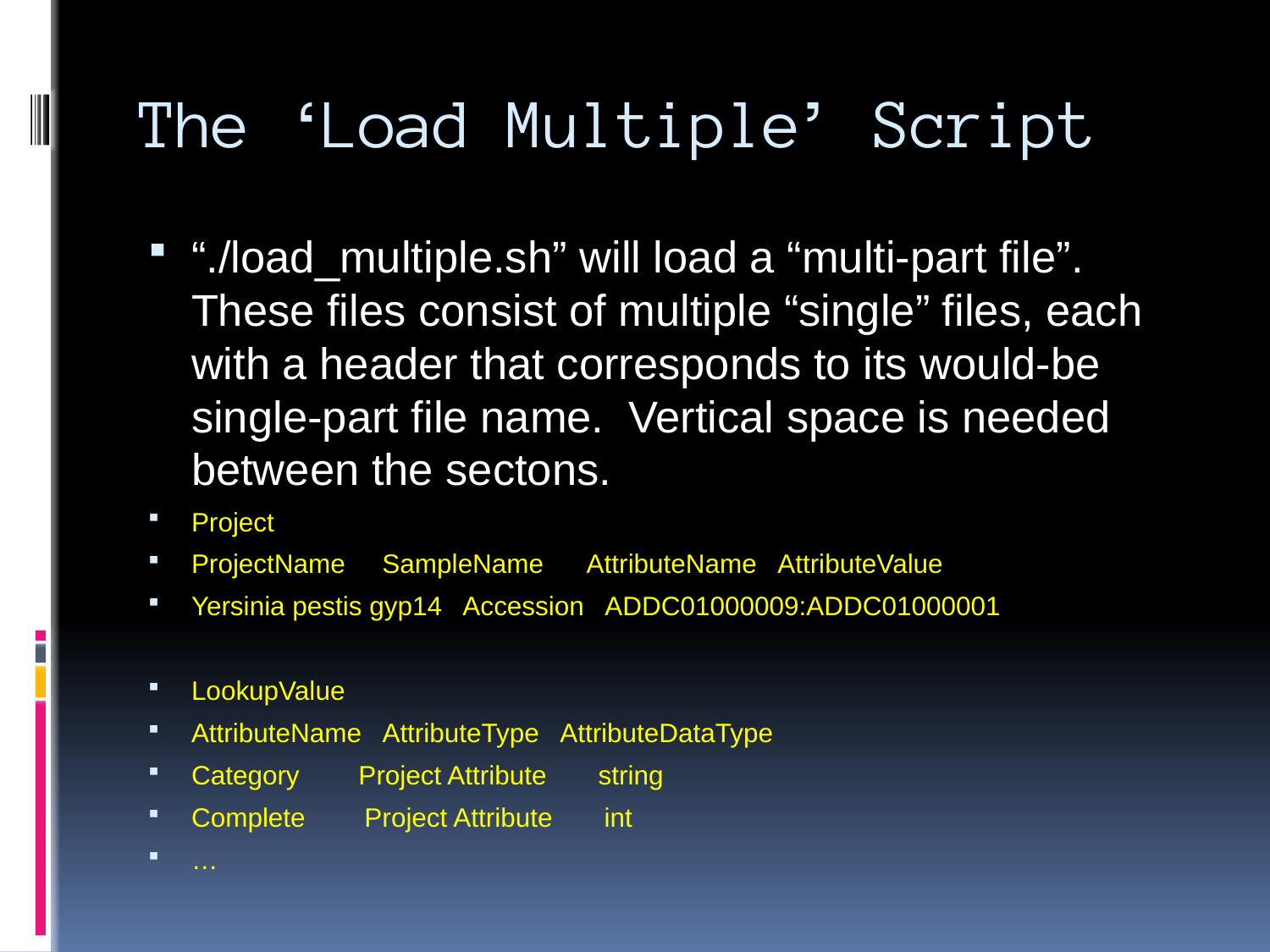

# The ‘Load Multiple’ Script
“./load_multiple.sh” will load a “multi-part file”.  These files consist of multiple “single” files, each with a header that corresponds to its would-be single-part file name.  Vertical space is needed between the sectons.
Project
ProjectName     SampleName      AttributeName   AttributeValue
Yersinia pestis gyp14   Accession   ADDC01000009:ADDC01000001

LookupValue
AttributeName   AttributeType   AttributeDataType
Category        Project Attribute       string
Complete        Project Attribute       int
…